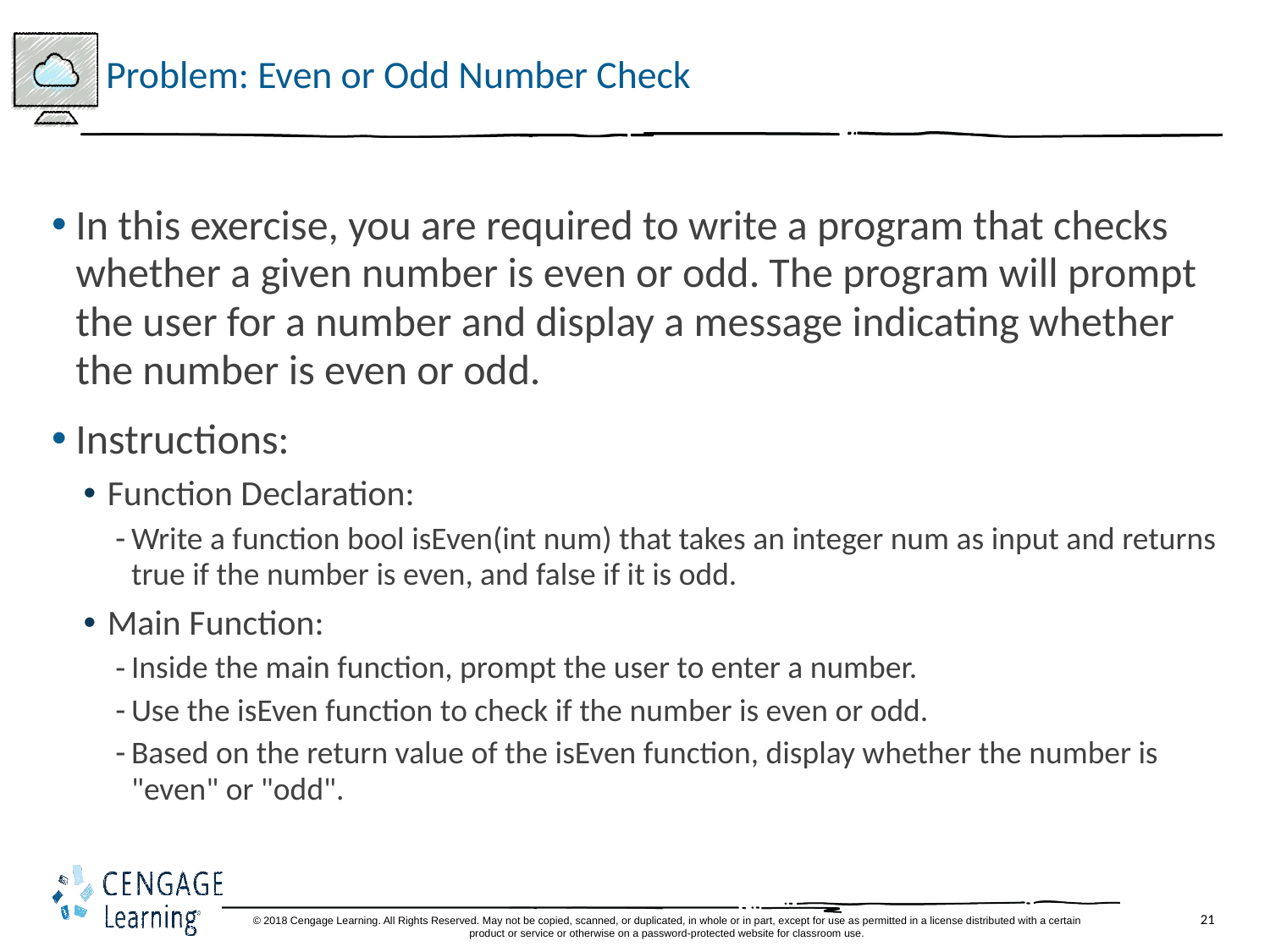

# Problem: Even or Odd Number Check
In this exercise, you are required to write a program that checks whether a given number is even or odd. The program will prompt the user for a number and display a message indicating whether the number is even or odd.
Instructions:
Function Declaration:
Write a function bool isEven(int num) that takes an integer num as input and returns true if the number is even, and false if it is odd.
Main Function:
Inside the main function, prompt the user to enter a number.
Use the isEven function to check if the number is even or odd.
Based on the return value of the isEven function, display whether the number is "even" or "odd".